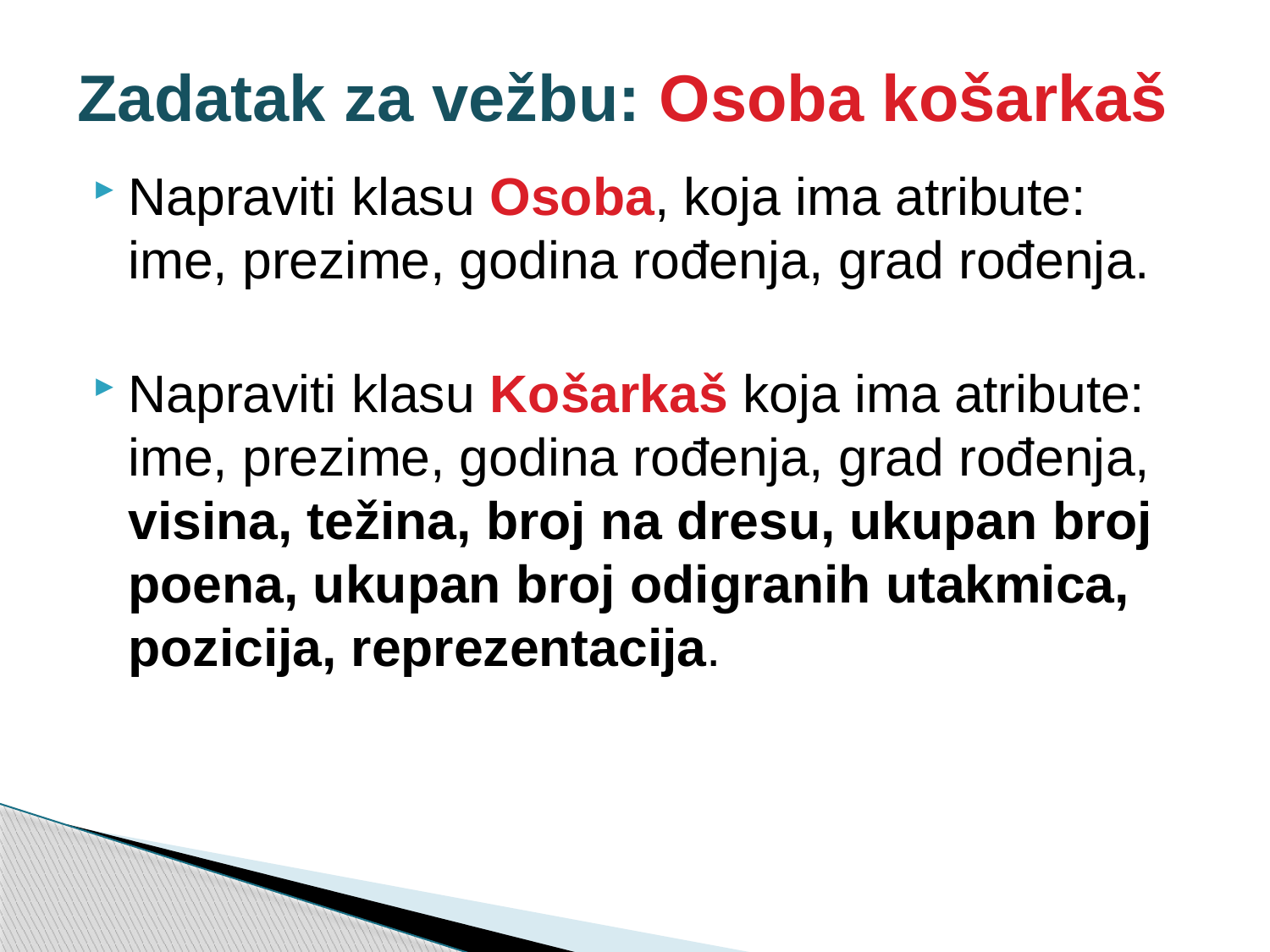

# Zadatak za vežbu: Osoba košarkaš
Napraviti klasu Osoba, koja ima atribute:
ime, prezime, godina rođenja, grad rođenja.
Napraviti klasu Košarkaš koja ima atribute:
ime, prezime, godina rođenja, grad rođenja, visina, težina, broj na dresu, ukupan broj poena, ukupan broj odigranih utakmica, pozicija, reprezentacija.